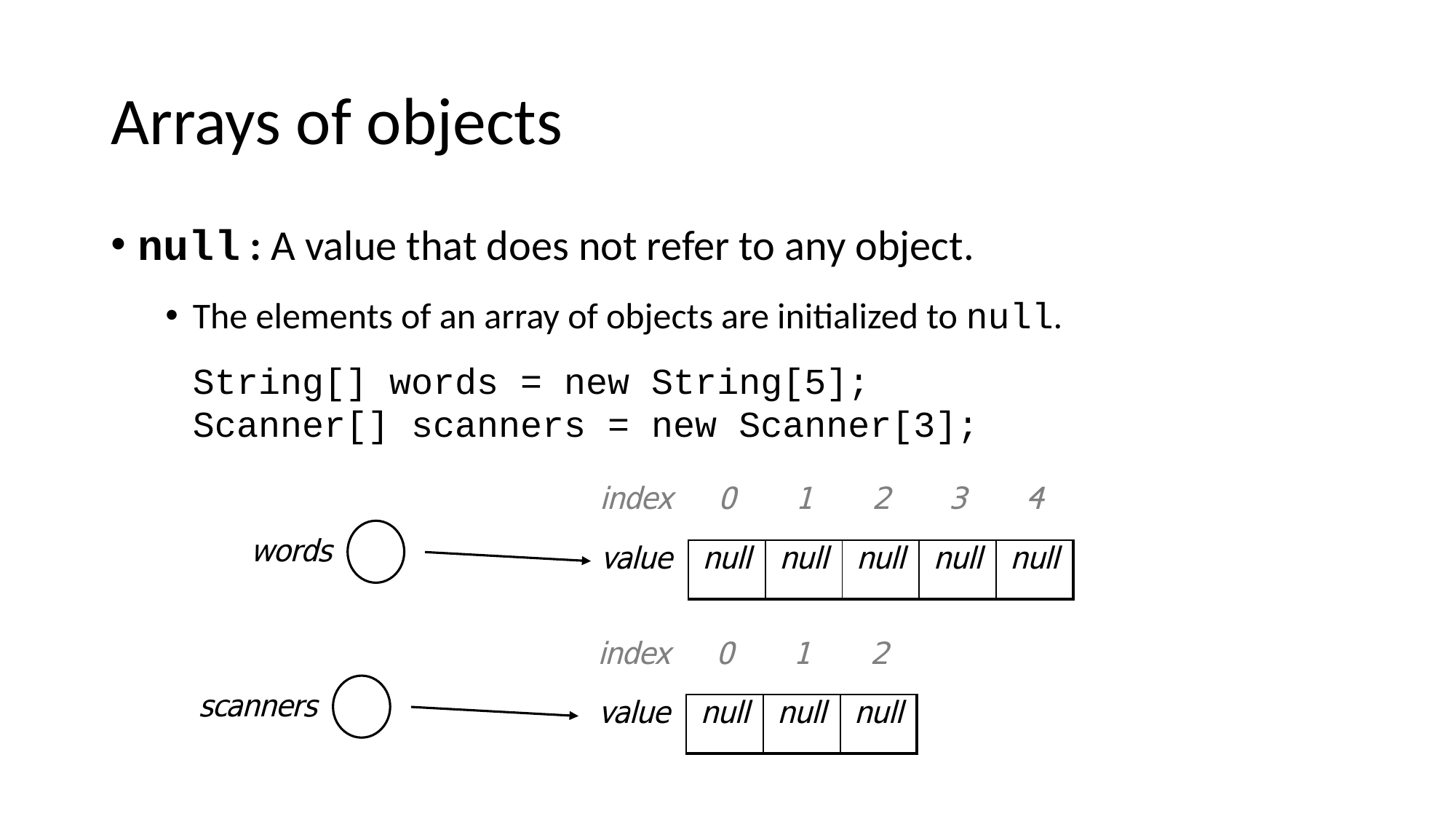

# Arrays of objects
null : A value that does not refer to any object.

The elements of an array of objects are initialized to null.

	String[] words = new String[5];
	Scanner[] scanners = new Scanner[3];
| index | 0 | 1 | 2 | 3 | 4 |
| --- | --- | --- | --- | --- | --- |
| value | null | null | null | null | null |

words

| index | 0 | 1 | 2 |
| --- | --- | --- | --- |
| value | null | null | null |

scanners